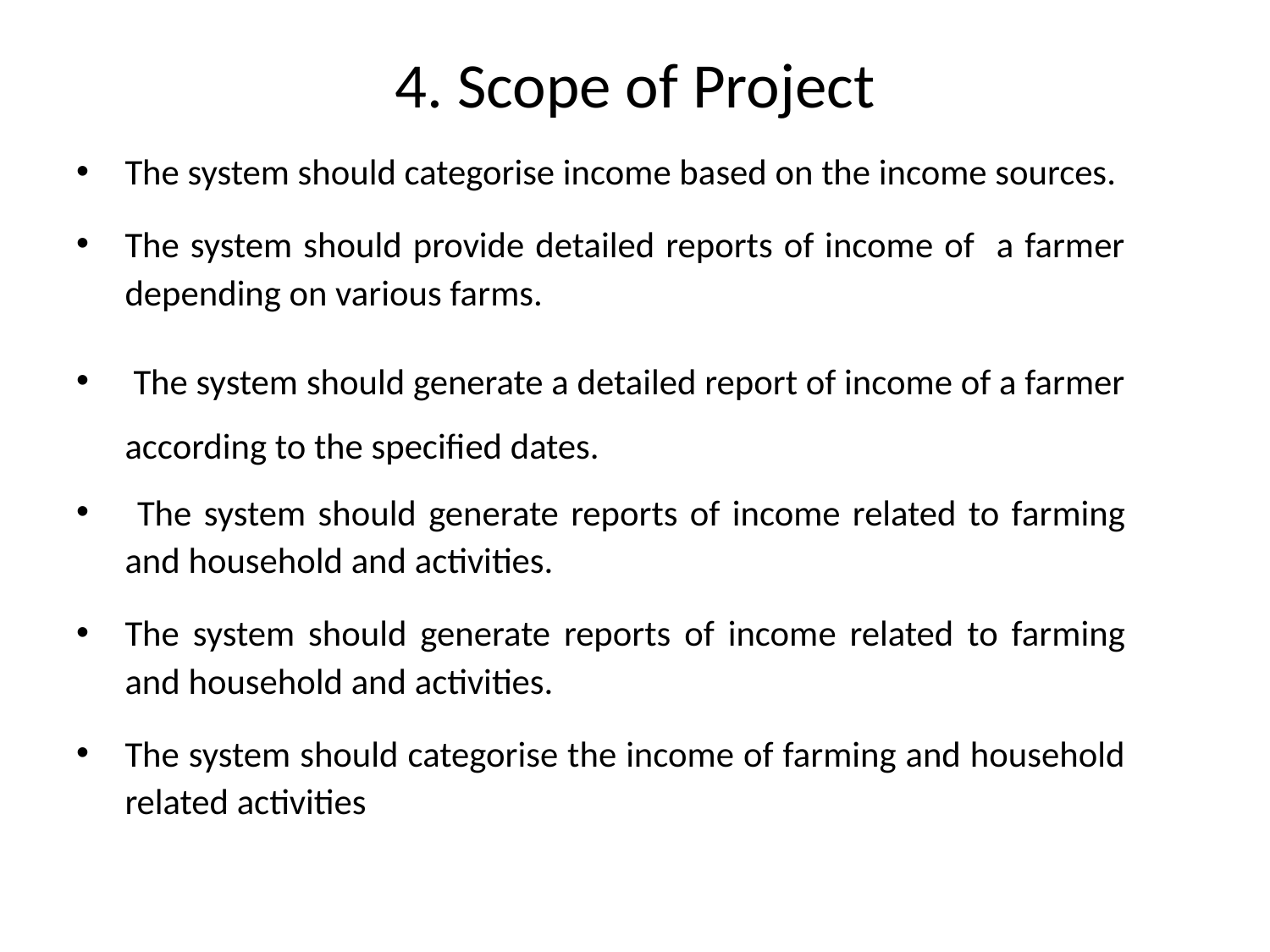

# 4. Scope of Project
The system should categorise income based on the income sources.
The system should provide detailed reports of income of  a farmer depending on various farms.
 The system should generate a detailed report of income of a farmer according to the specified dates.
 The system should generate reports of income related to farming and household and activities.
The system should generate reports of income related to farming and household and activities.
The system should categorise the income of farming and household related activities